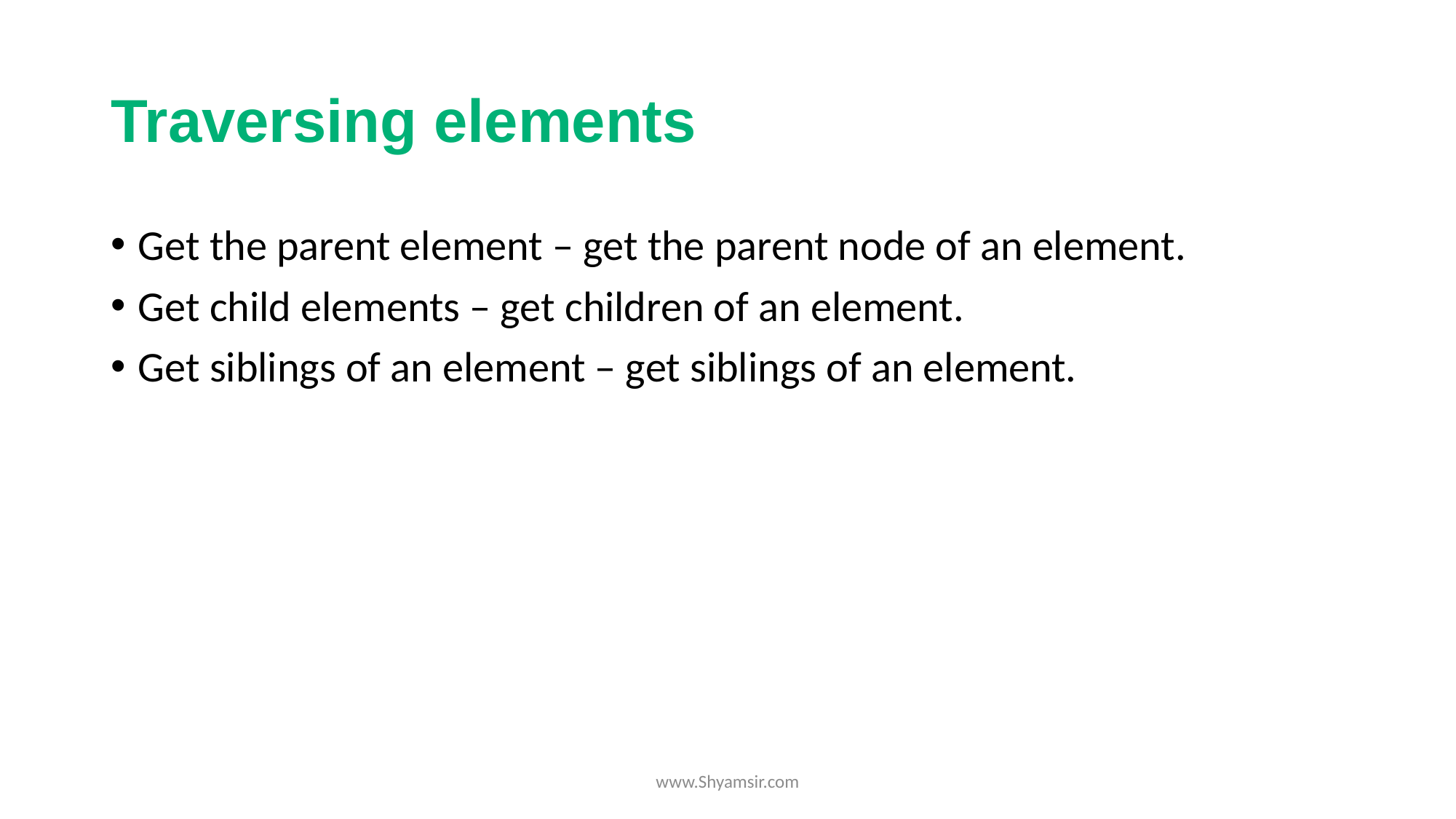

# Traversing elements
Get the parent element – get the parent node of an element.
Get child elements – get children of an element.
Get siblings of an element – get siblings of an element.
www.Shyamsir.com